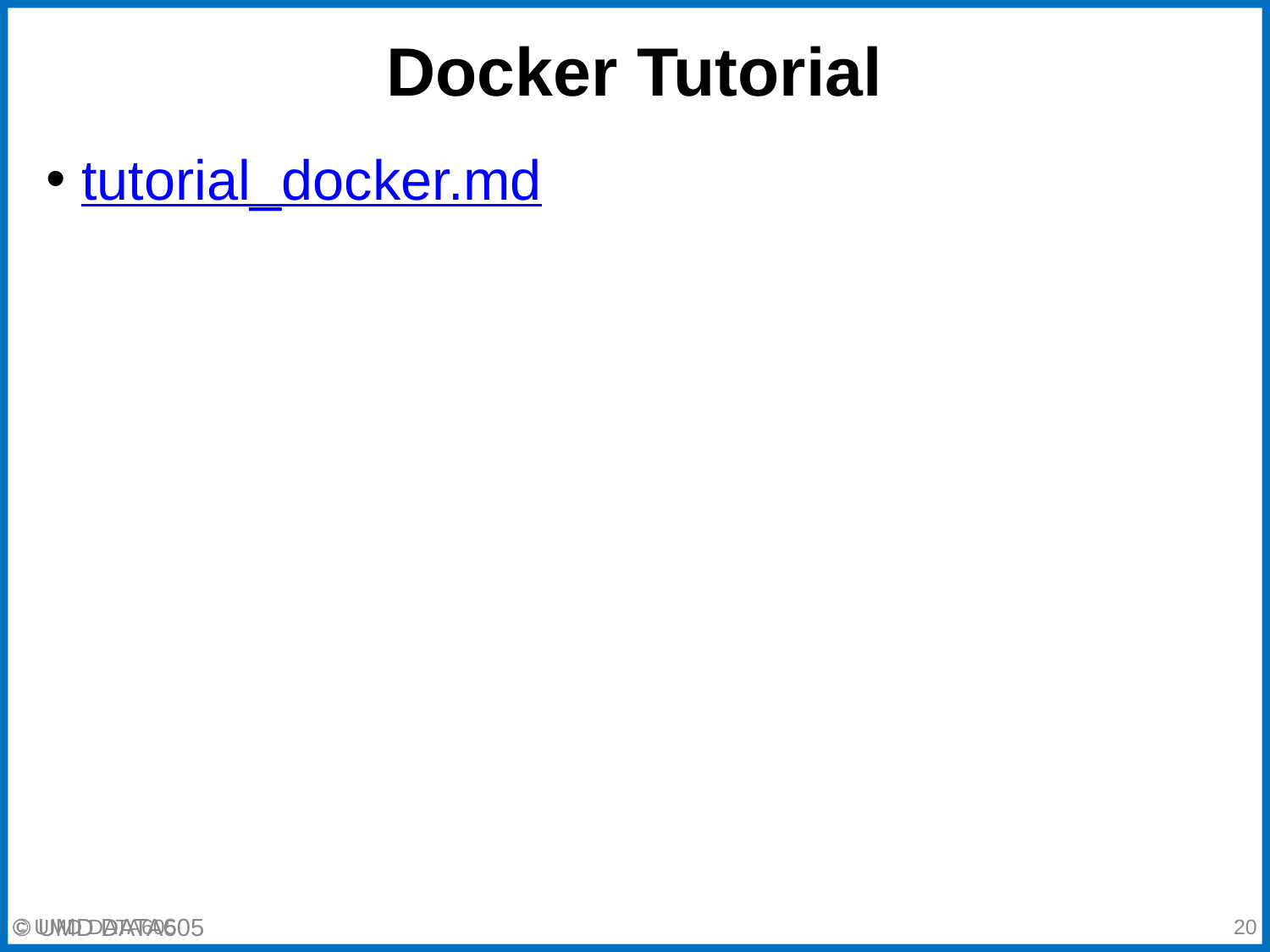

# Docker Tutorial
tutorial_docker.md
© UMD DATA605
20